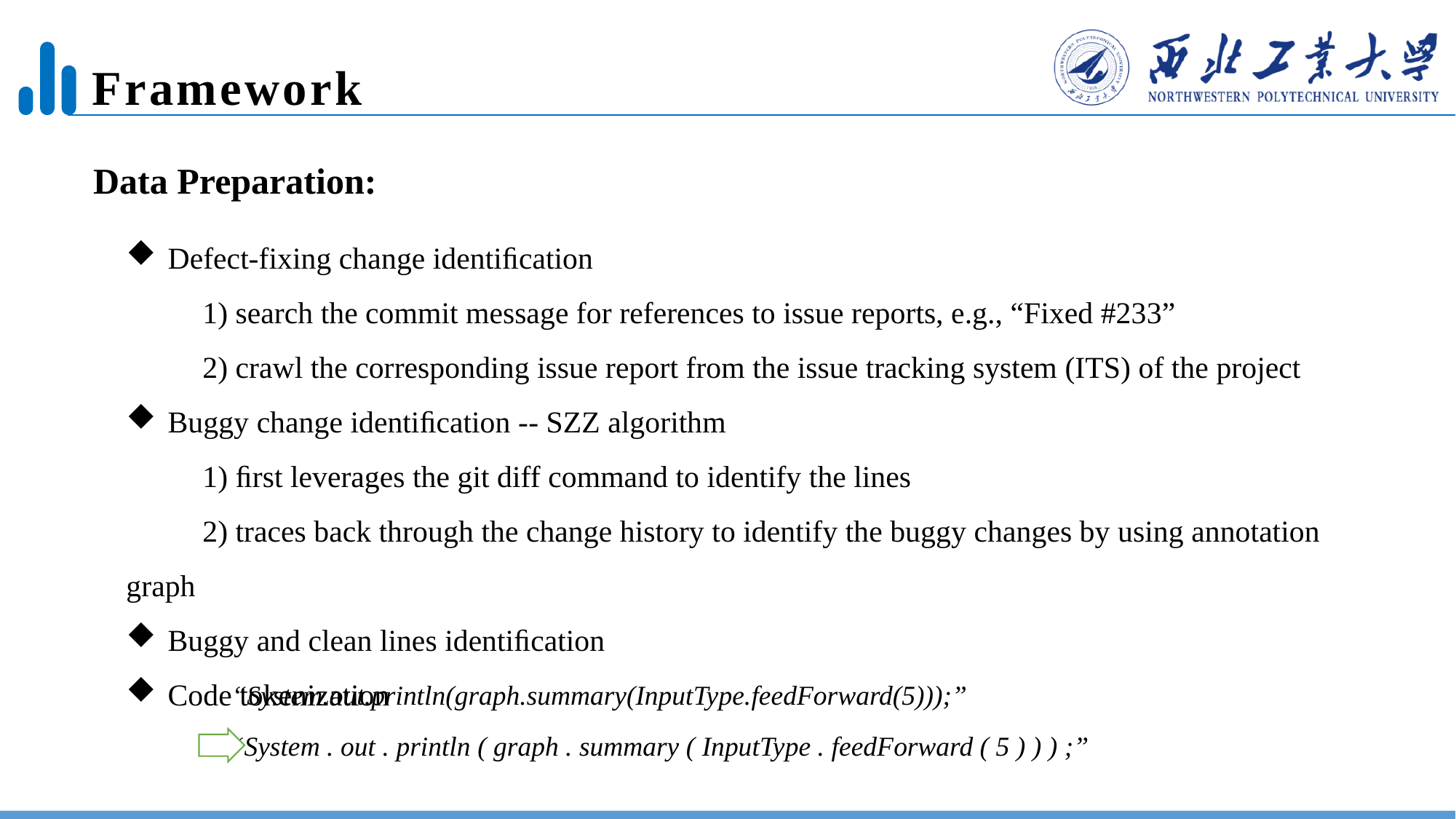

# Framework
Data Preparation:
 Defect-fixing change identiﬁcation
          1) search the commit message for references to issue reports, e.g., “Fixed #233”
          2) crawl the corresponding issue report from the issue tracking system (ITS) of the project
 Buggy change identiﬁcation -- SZZ algorithm
          1) ﬁrst leverages the git diff command to identify the lines
          2) traces back through the change history to identify the buggy changes by using annotation graph
 Buggy and clean lines identiﬁcation
 Code tokenization
“System.out.println(graph.summary(InputType.feedForward(5)));”
 “System . out . println ( graph . summary ( InputType . feedForward ( 5 ) ) ) ;”